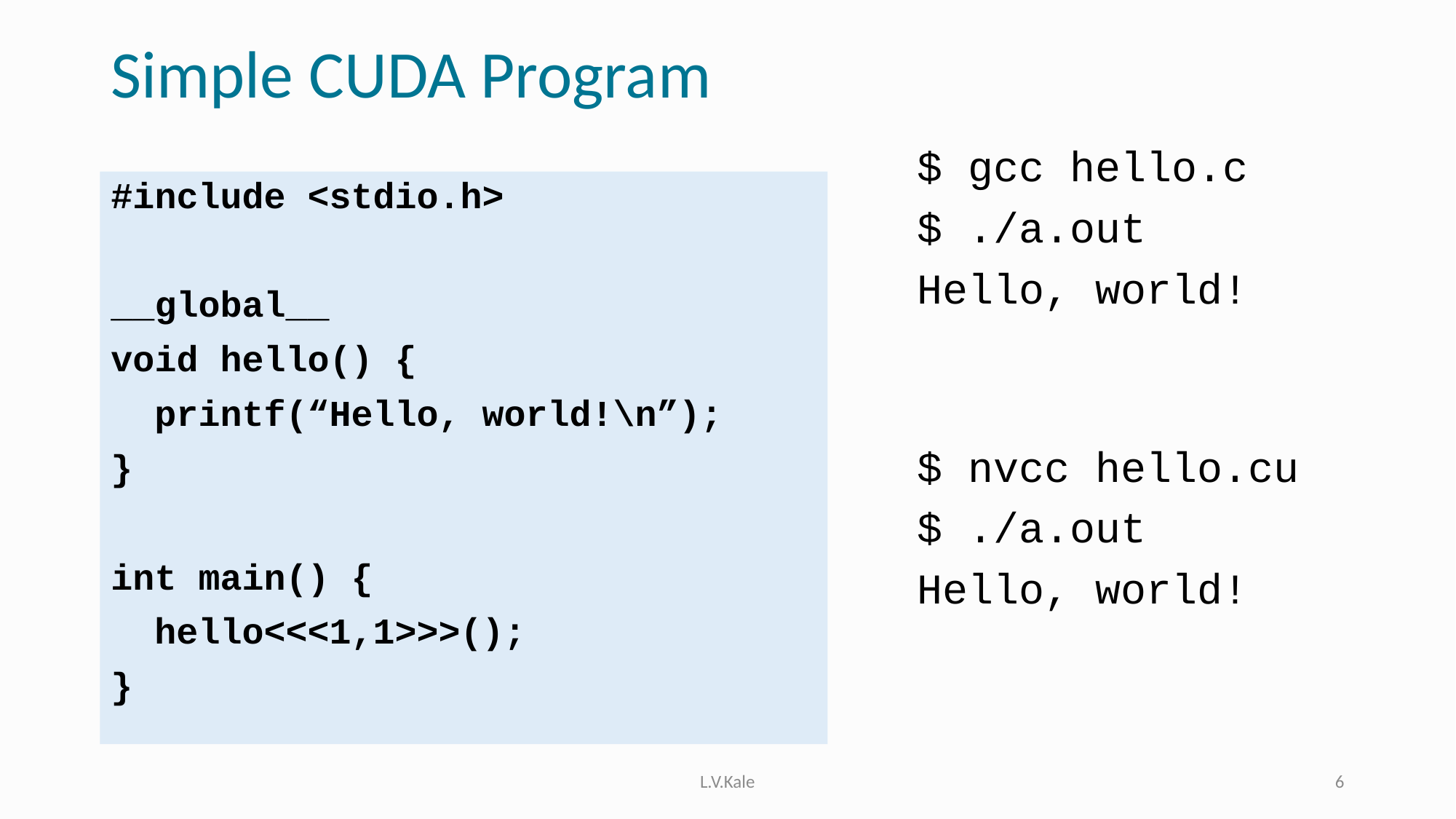

# Simple CUDA Program
$ gcc hello.c
$ ./a.out
Hello, world!
#include <stdio.h>

__global__
void hello() {
  printf(“Hello, world!\n”);
}

int main() {
  hello<<<1,1>>>();
}
$ nvcc hello.cu
$ ./a.out
Hello, world!
L.V.Kale
6